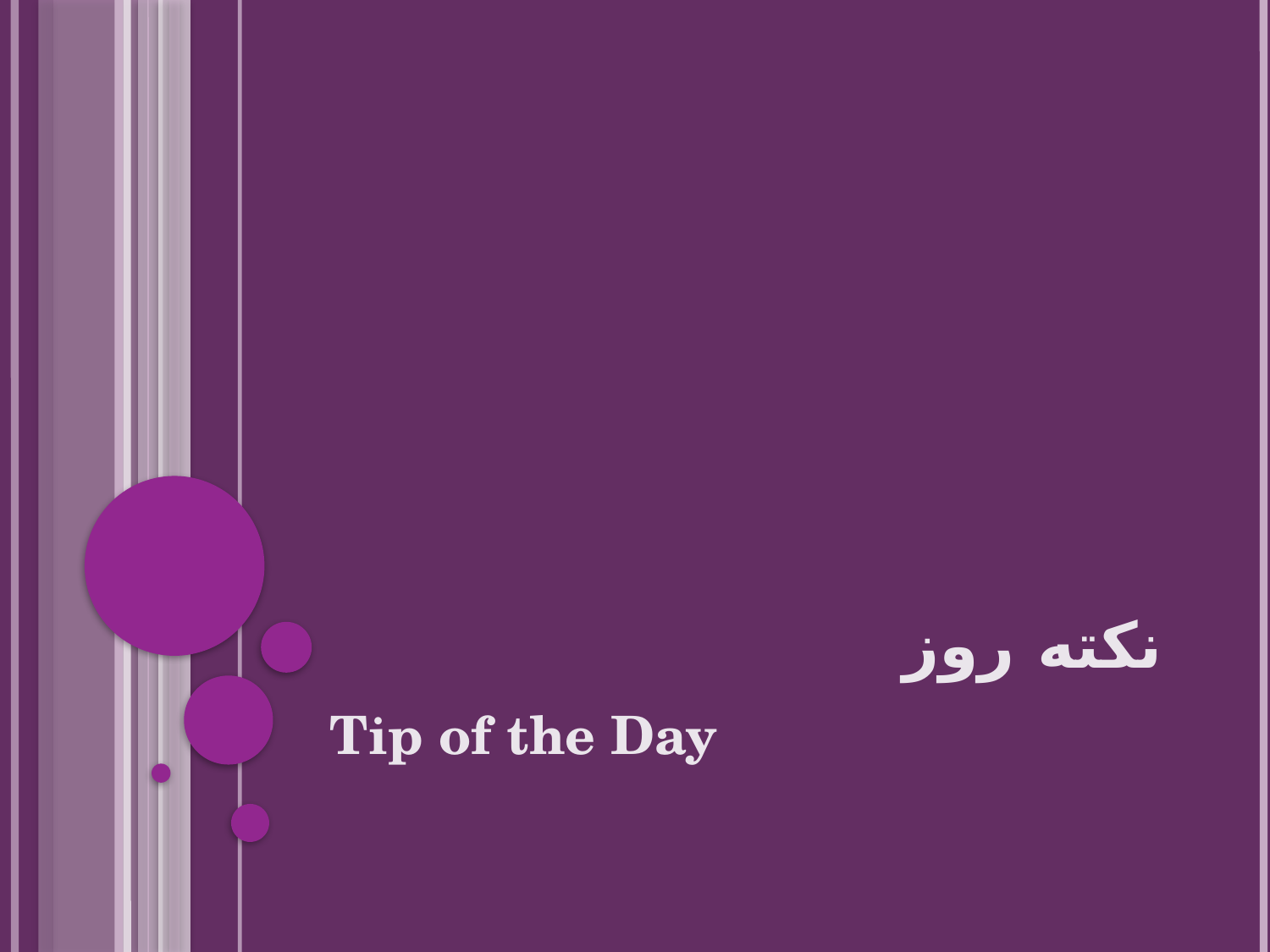

# نکته روز
Tip of the Day